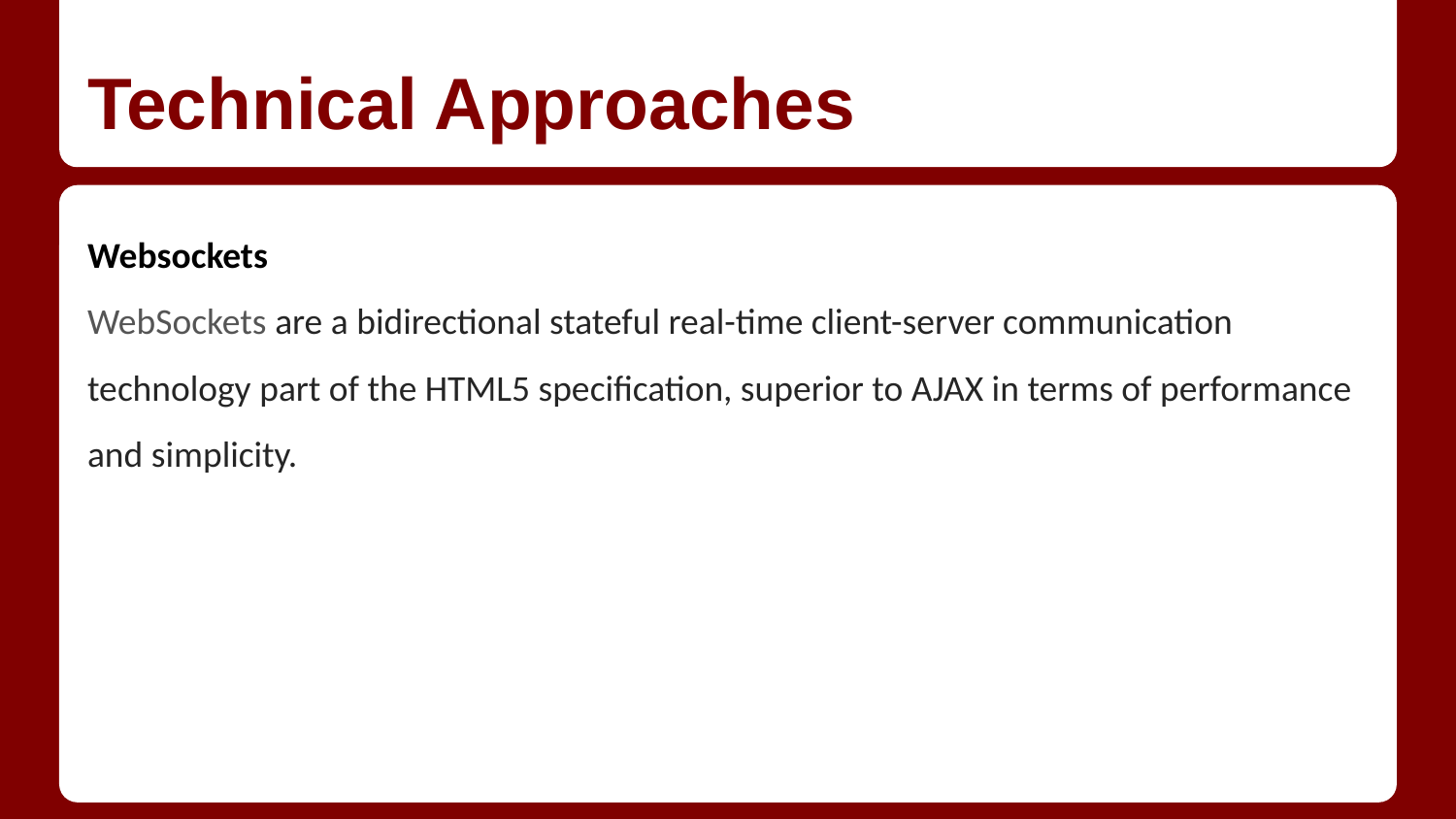

# Technical Approaches
Websockets
WebSockets are a bidirectional stateful real-time client-server communication technology part of the HTML5 specification, superior to AJAX in terms of performance and simplicity.